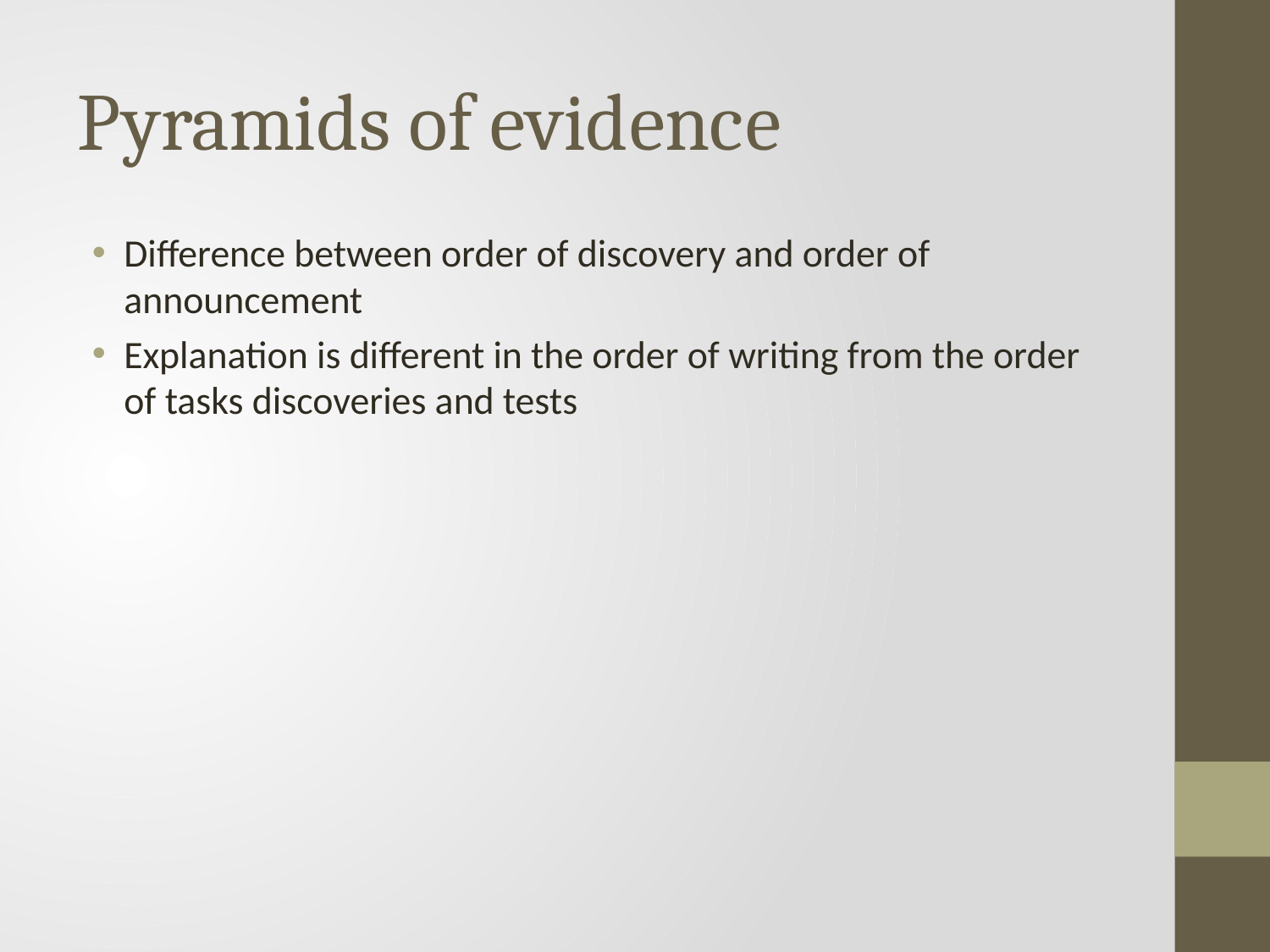

# Pyramids of evidence
Difference between order of discovery and order of announcement
Explanation is different in the order of writing from the order of tasks discoveries and tests